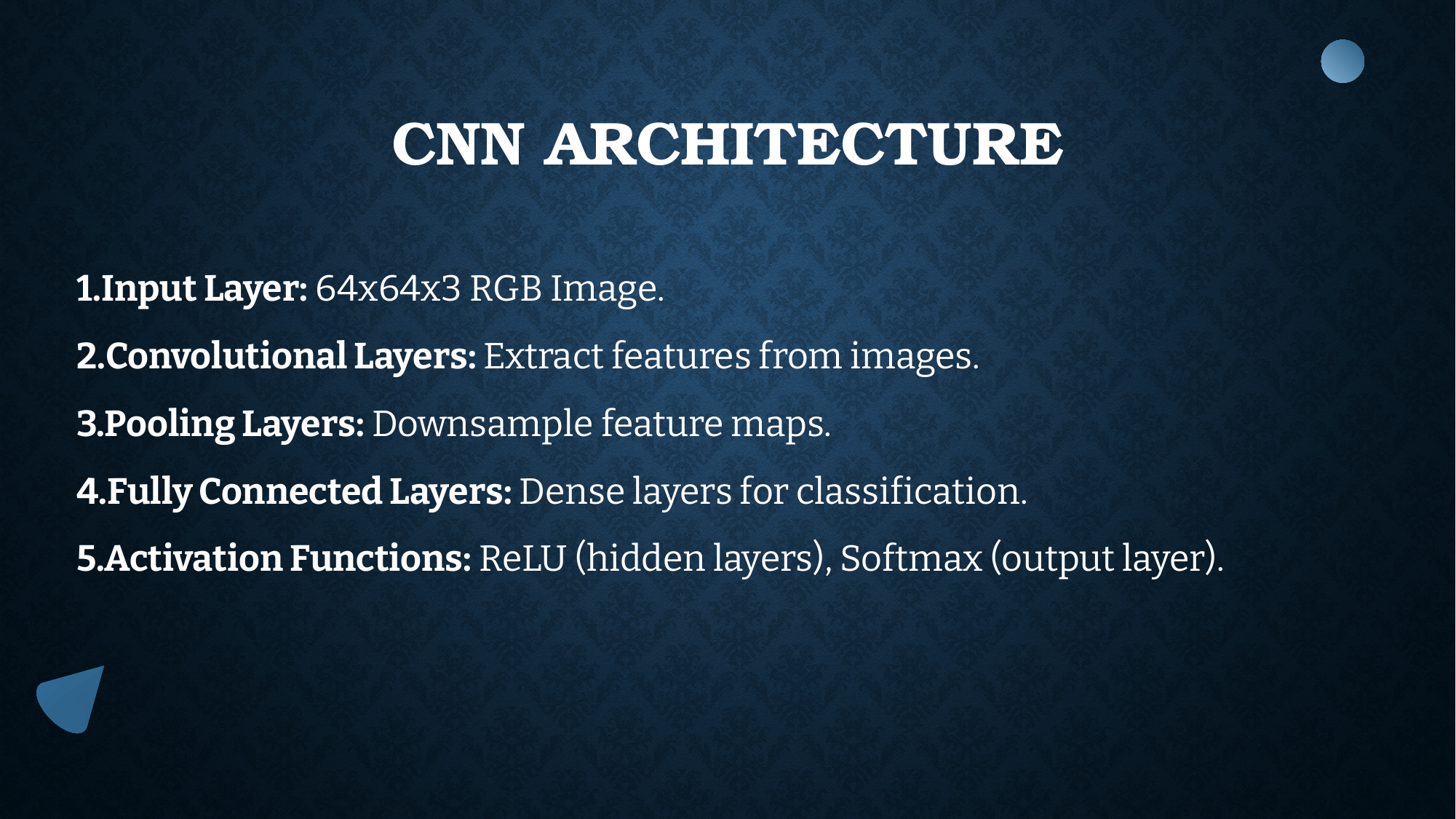

# CNN Architecture
Input Layer: 64x64x3 RGB Image.
Convolutional Layers: Extract features from images.
Pooling Layers: Downsample feature maps.
Fully Connected Layers: Dense layers for classification.
Activation Functions: ReLU (hidden layers), Softmax (output layer).